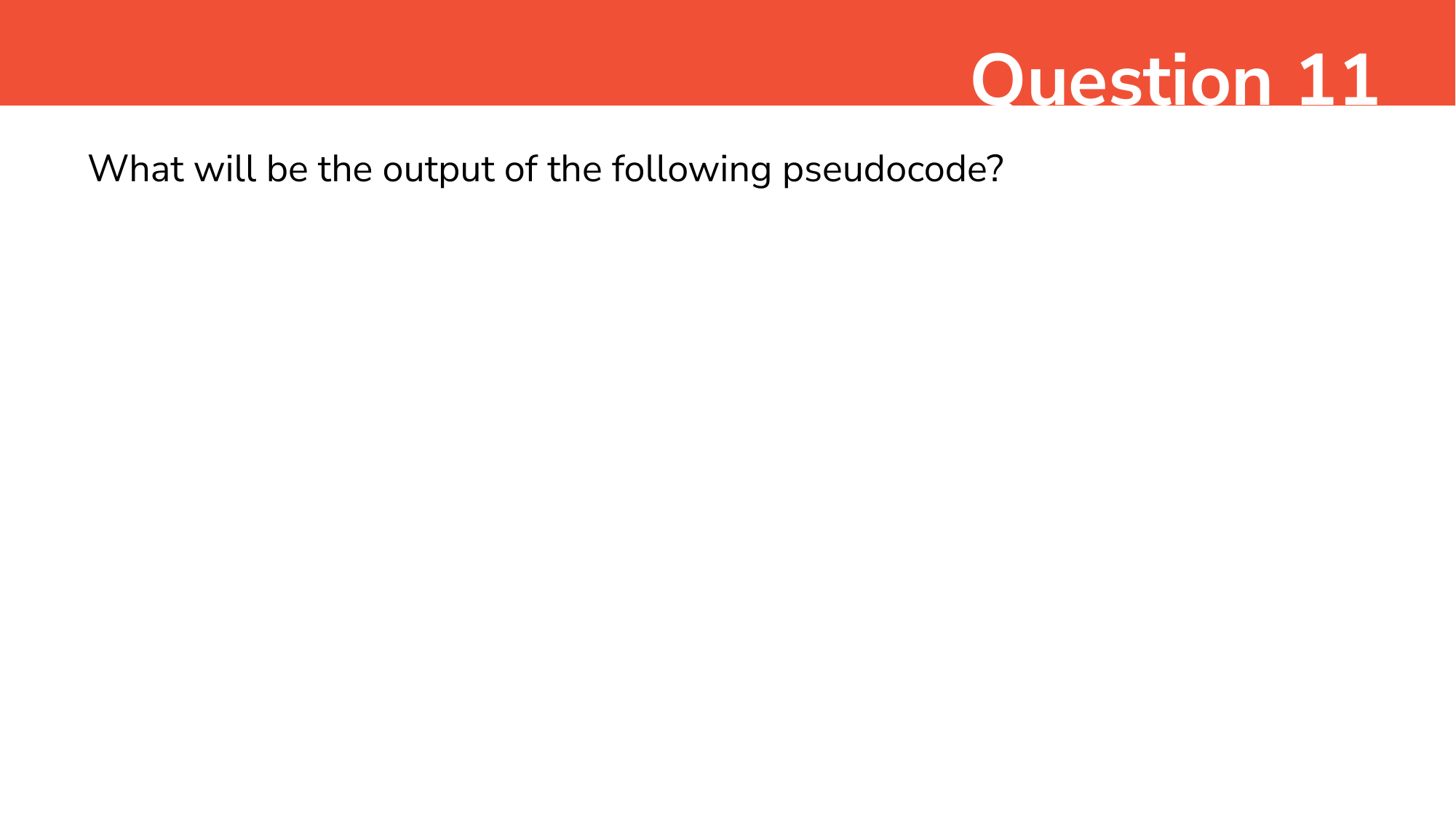

Question 11
What will be the output of the following pseudocode?